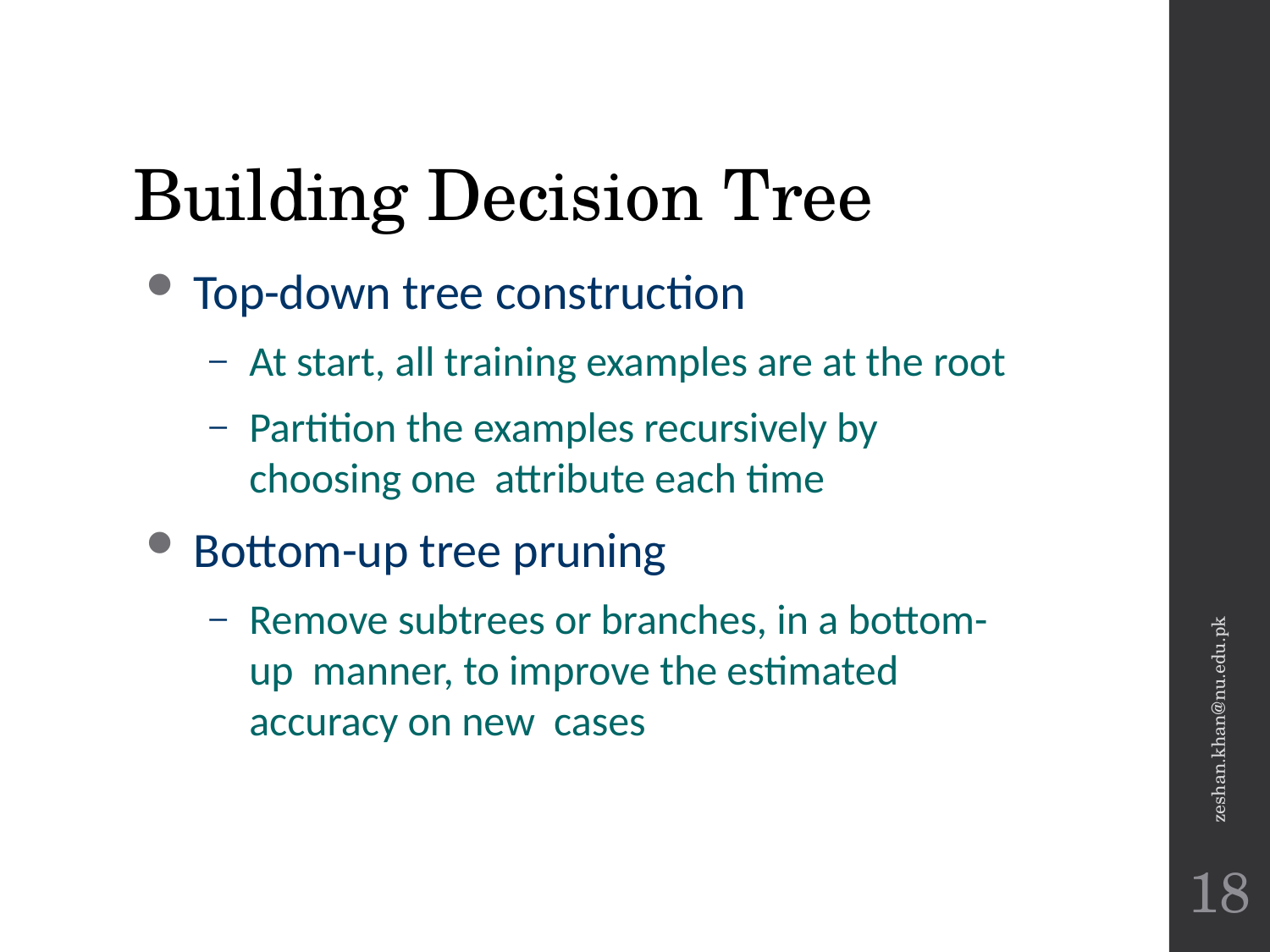

# Building Decision Tree
Top-down tree construction
At start, all training examples are at the root
Partition the examples recursively by choosing one  attribute each time
Bottom-up tree pruning
Remove subtrees or branches, in a bottom-up  manner, to improve the estimated accuracy on new  cases

zeshan.khan@nu.edu.pk
18
19